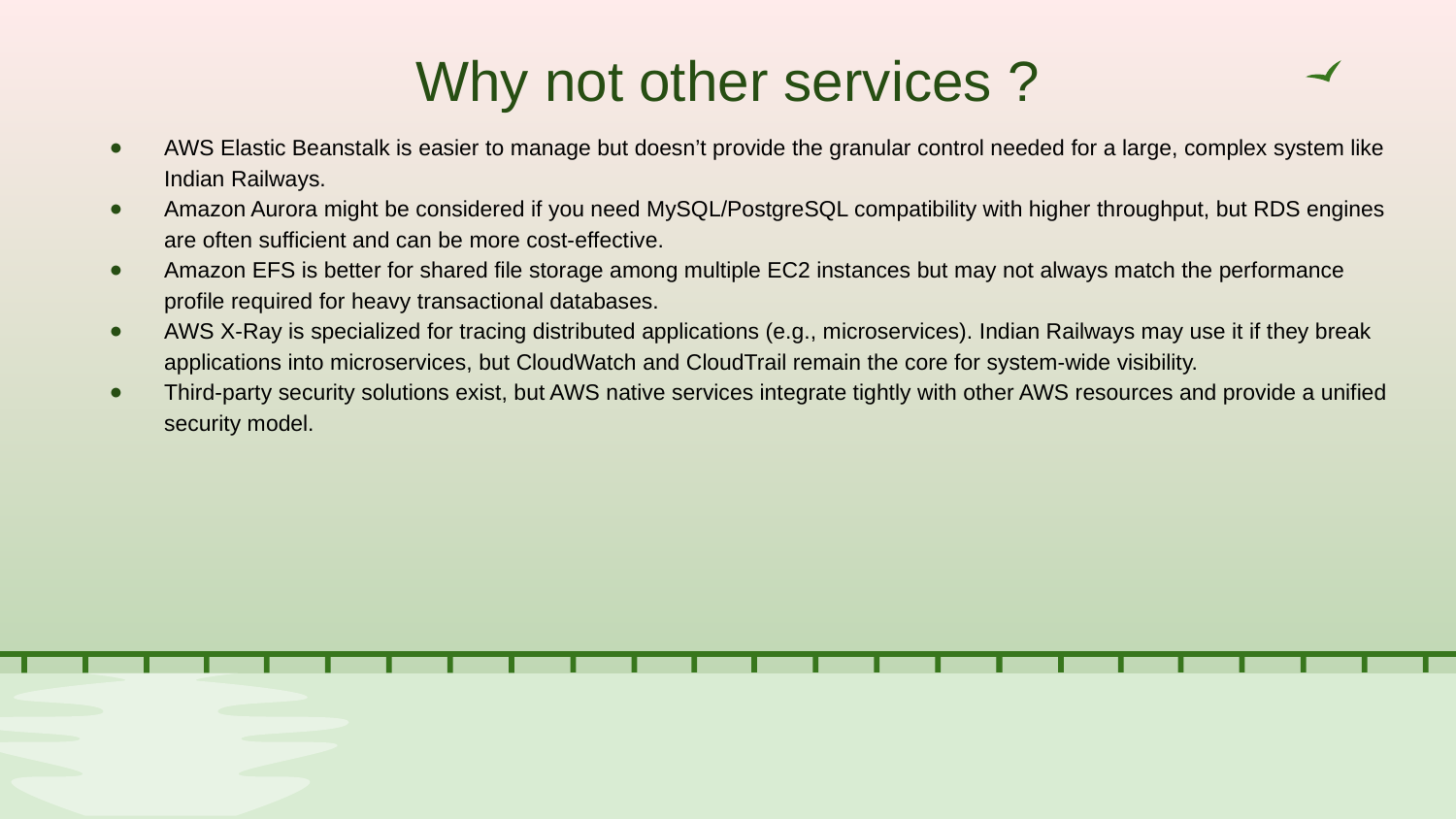

# Why not other services ?
AWS Elastic Beanstalk is easier to manage but doesn’t provide the granular control needed for a large, complex system like Indian Railways.
Amazon Aurora might be considered if you need MySQL/PostgreSQL compatibility with higher throughput, but RDS engines are often sufficient and can be more cost-effective.
Amazon EFS is better for shared file storage among multiple EC2 instances but may not always match the performance profile required for heavy transactional databases.
AWS X-Ray is specialized for tracing distributed applications (e.g., microservices). Indian Railways may use it if they break applications into microservices, but CloudWatch and CloudTrail remain the core for system-wide visibility.
Third-party security solutions exist, but AWS native services integrate tightly with other AWS resources and provide a unified security model.